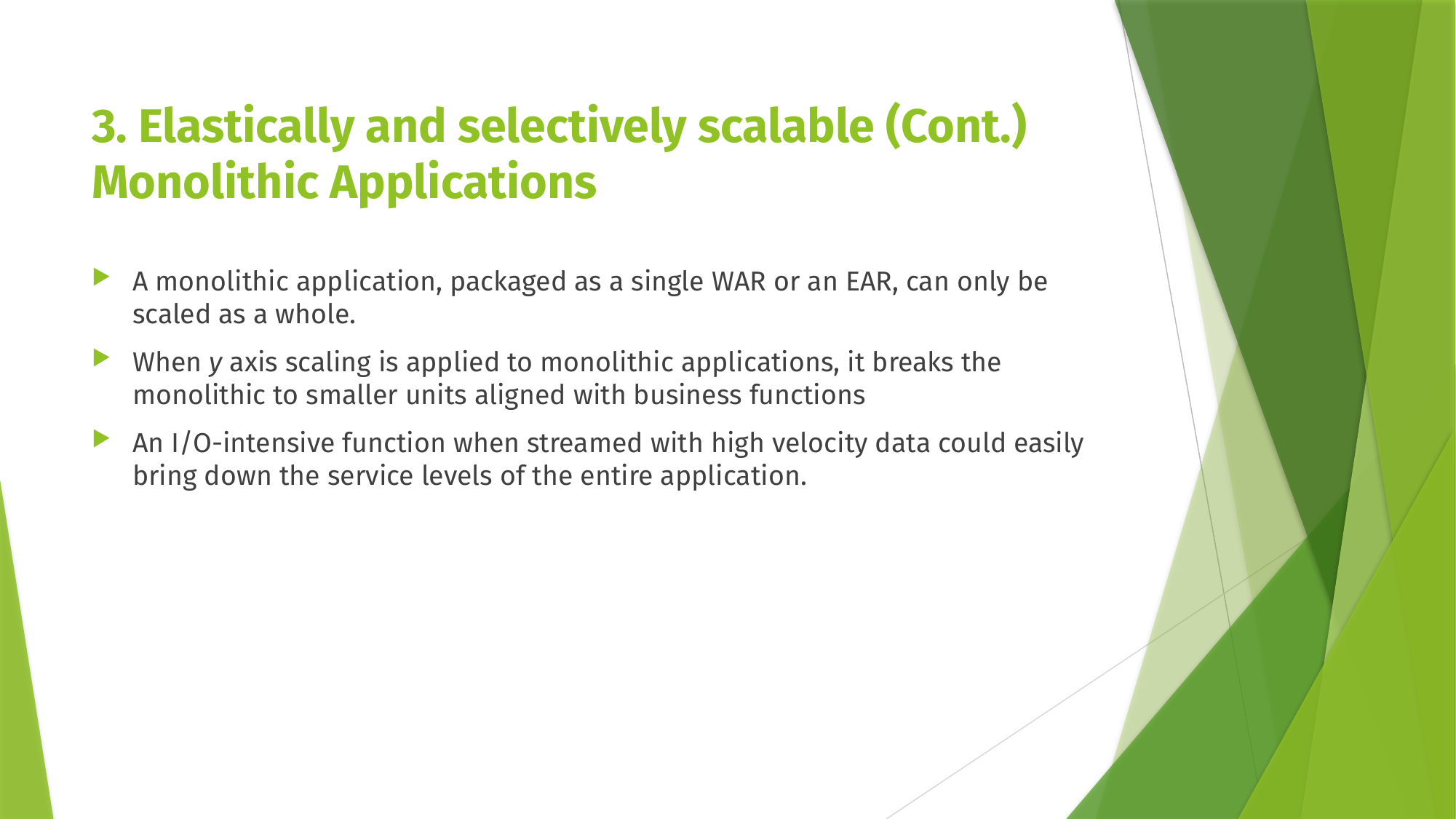

# 3. Elastically and selectively scalable (Cont.) Monolithic Applications
A monolithic application, packaged as a single WAR or an EAR, can only be scaled as a whole.
When y axis scaling is applied to monolithic applications, it breaks the monolithic to smaller units aligned with business functions
An I/O-intensive function when streamed with high velocity data could easily bring down the service levels of the entire application.